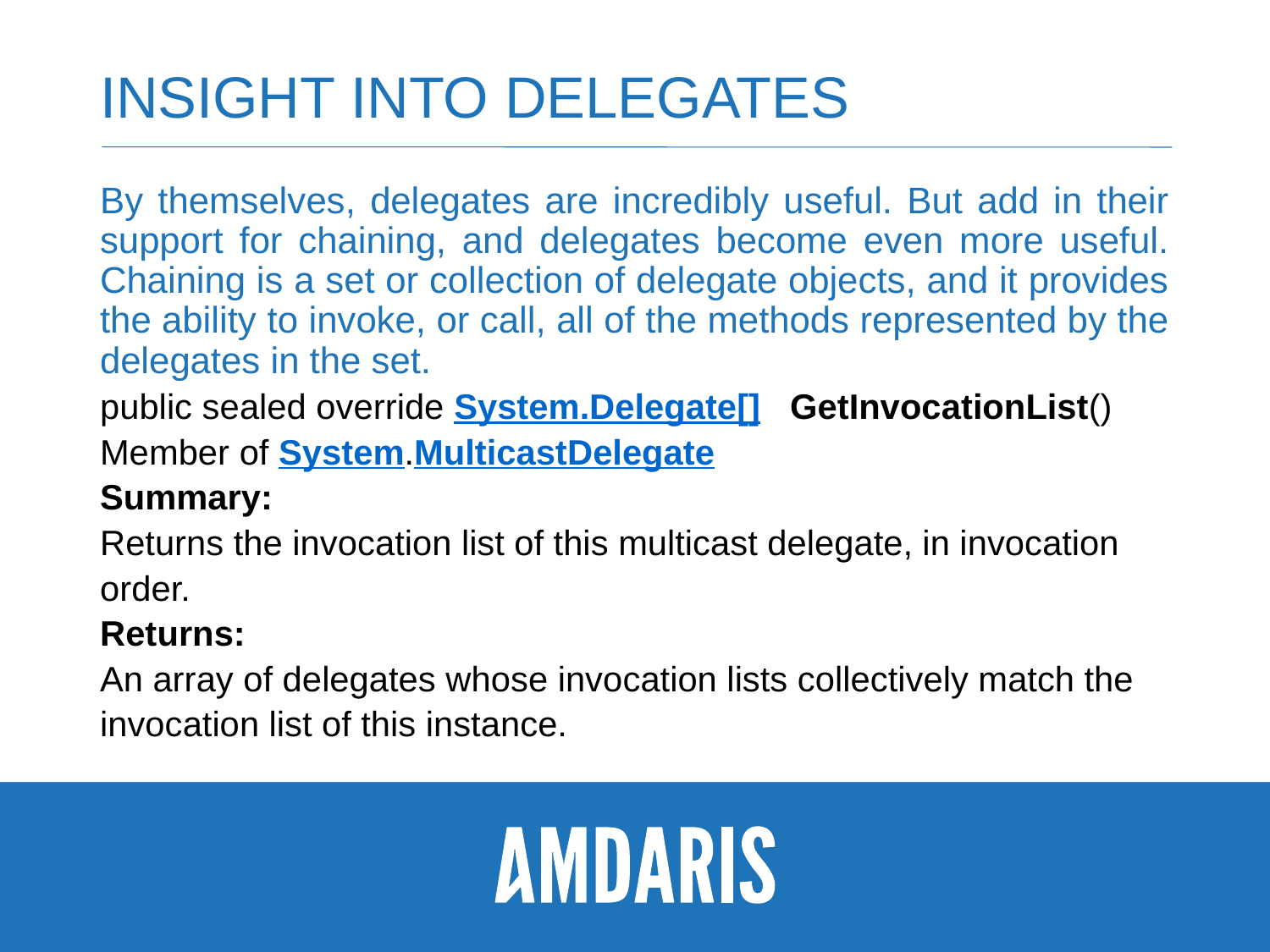

# Insight into delegates
By themselves, delegates are incredibly useful. But add in their support for chaining, and delegates become even more useful. Chaining is a set or collection of delegate objects, and it provides the ability to invoke, or call, all of the methods represented by the delegates in the set.
public sealed override System.Delegate[]   GetInvocationList()
Member of System.MulticastDelegate
Summary:
Returns the invocation list of this multicast delegate, in invocation order.
Returns:
An array of delegates whose invocation lists collectively match the invocation list of this instance.